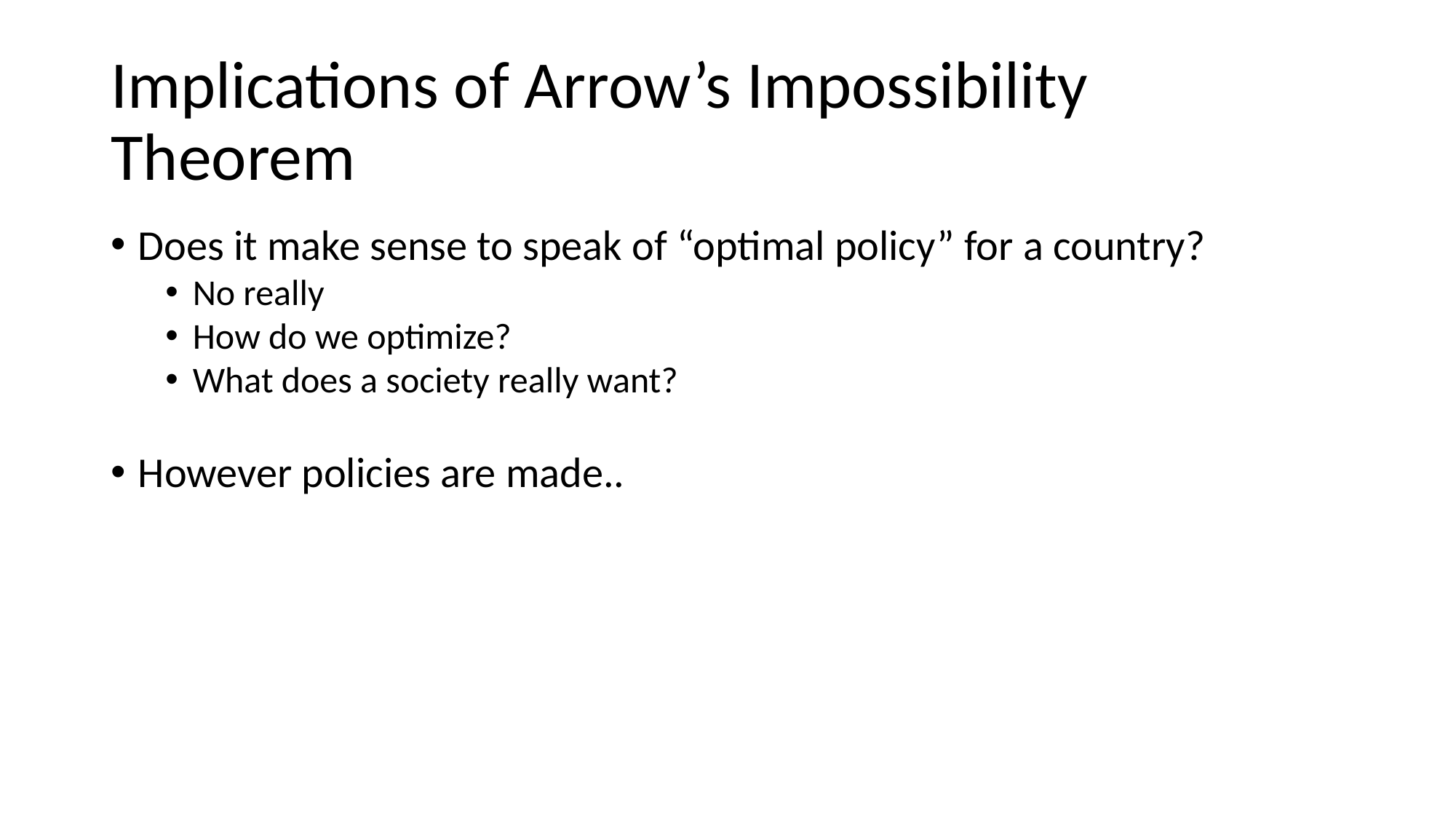

Implications of Arrow’s Impossibility Theorem
Does it make sense to speak of “optimal policy” for a country?
No really
How do we optimize?
What does a society really want?

However policies are made..